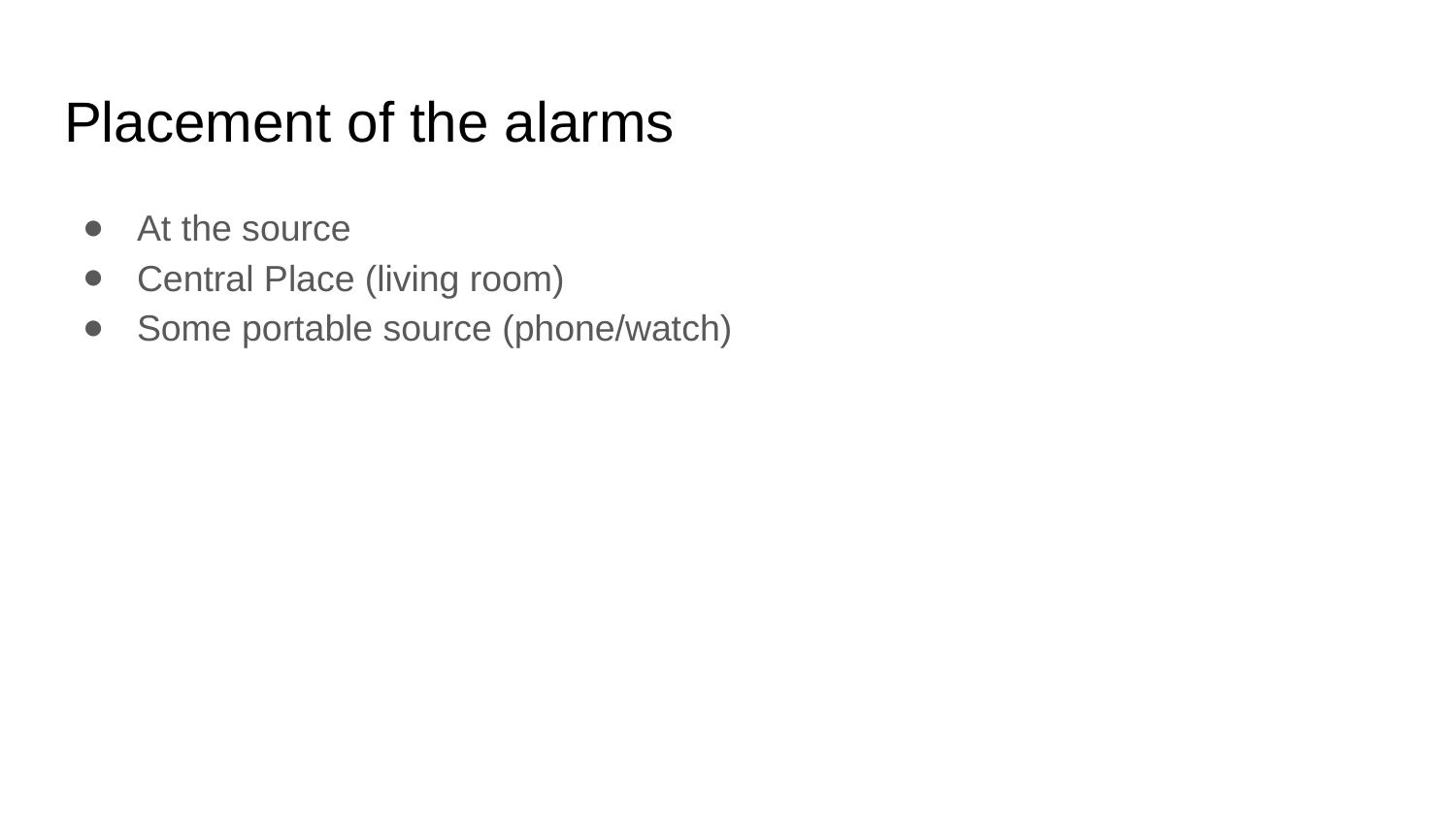

# Placement of the alarms
At the source
Central Place (living room)
Some portable source (phone/watch)